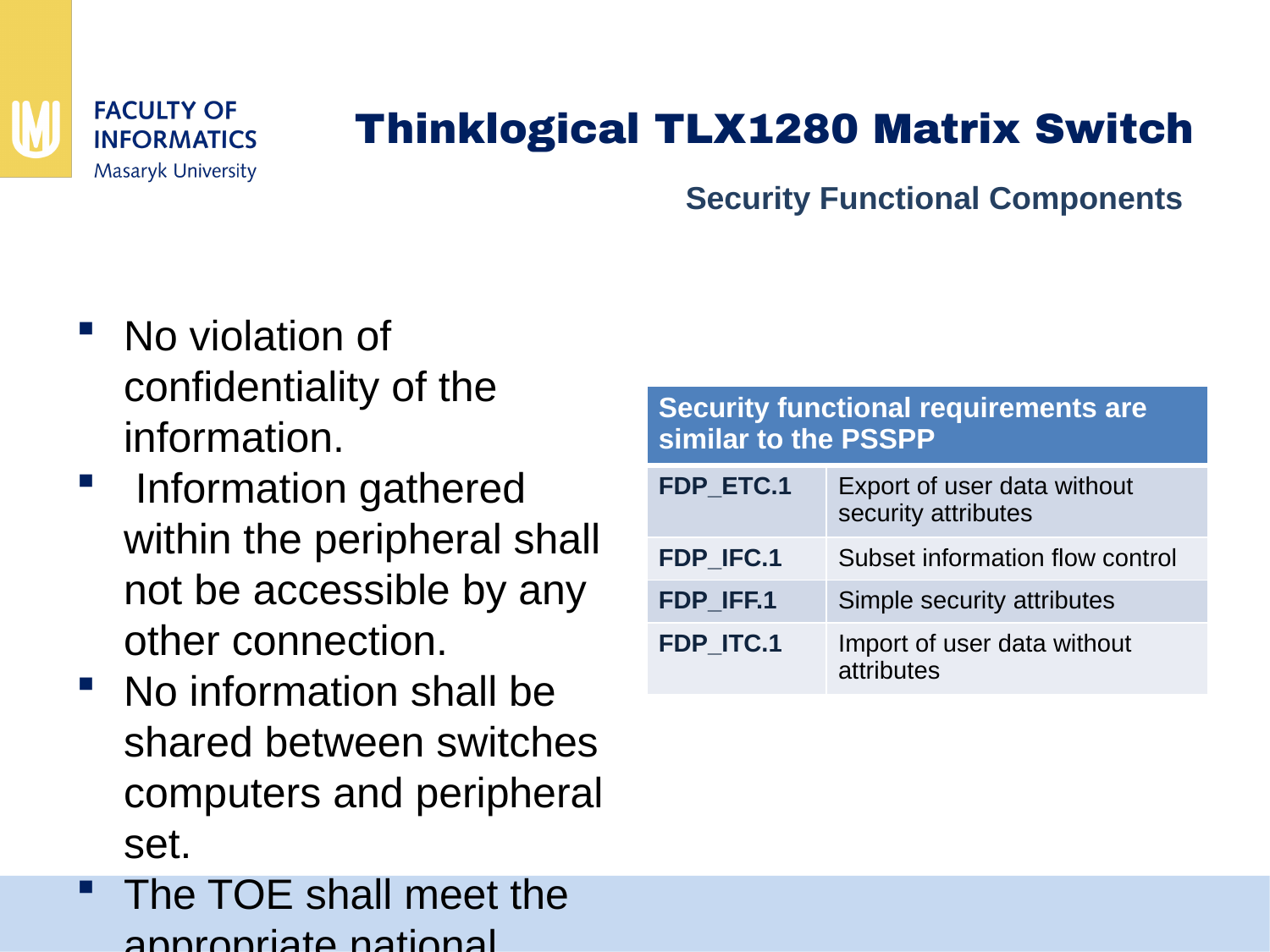

Thinklogical TLX1280 Matrix Switch
Security Functional Components
No violation of confidentiality of the information.
 Information gathered within the peripheral shall not be accessible by any other connection.
No information shall be shared between switches computers and peripheral set.
The TOE shall meet the appropriate national requirements for electromagnetic emission.
No encryption of optical, wired network connections (needs physical security).
| Security functional requirements are similar to the PSSPP |  |
| --- | --- |
| FDP\_ETC.1 | Export of user data without security attributes |
| FDP\_IFC.1 | Subset information flow control |
| FDP\_IFF.1 | Simple security attributes |
| FDP\_ITC.1 | Import of user data without attributes |